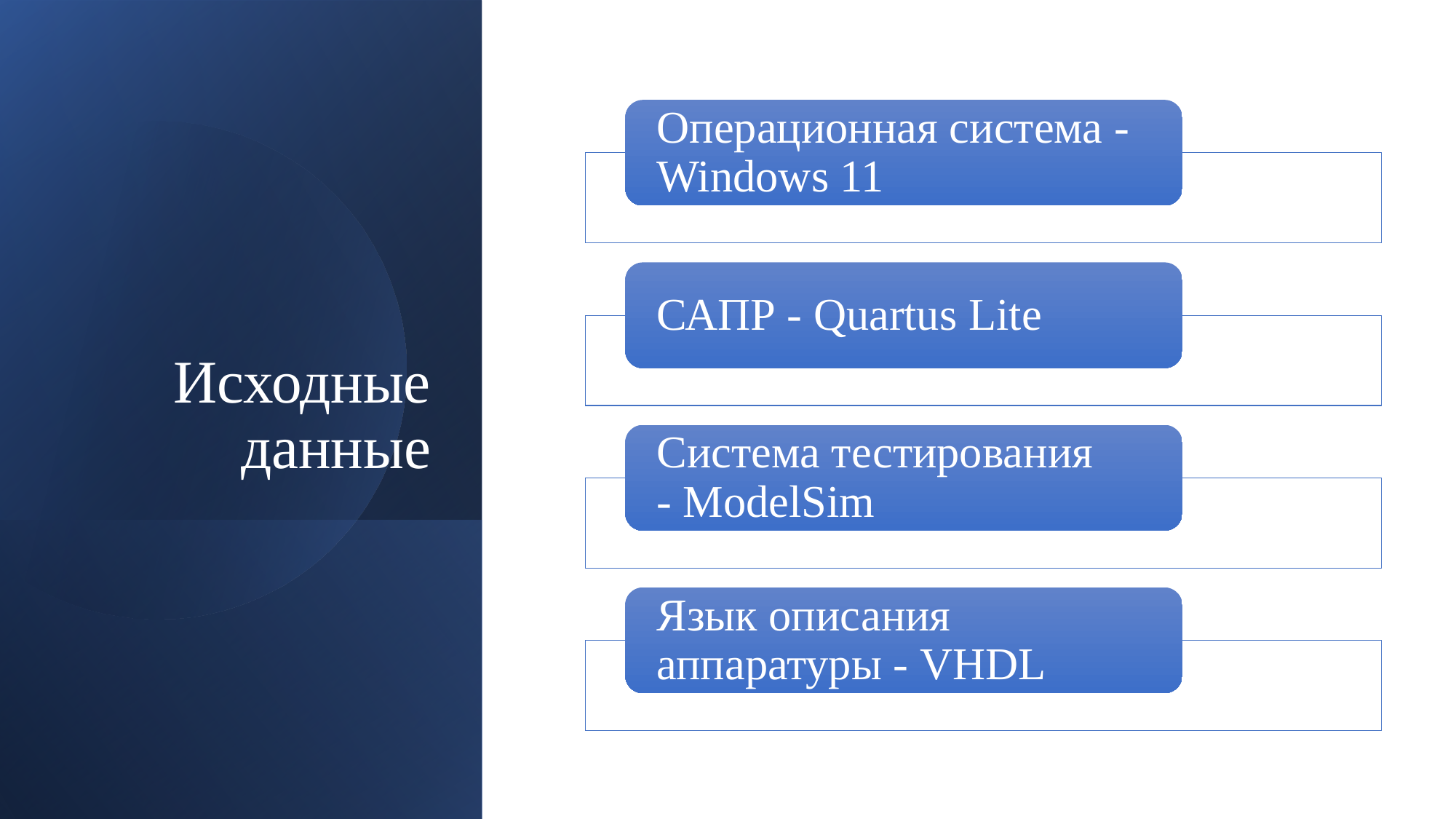

Операционная система - Windows 11
САПР - Quartus Lite
Система тестирования - ModelSim
Язык описания аппаратуры - VHDL

# Исходные данные

3